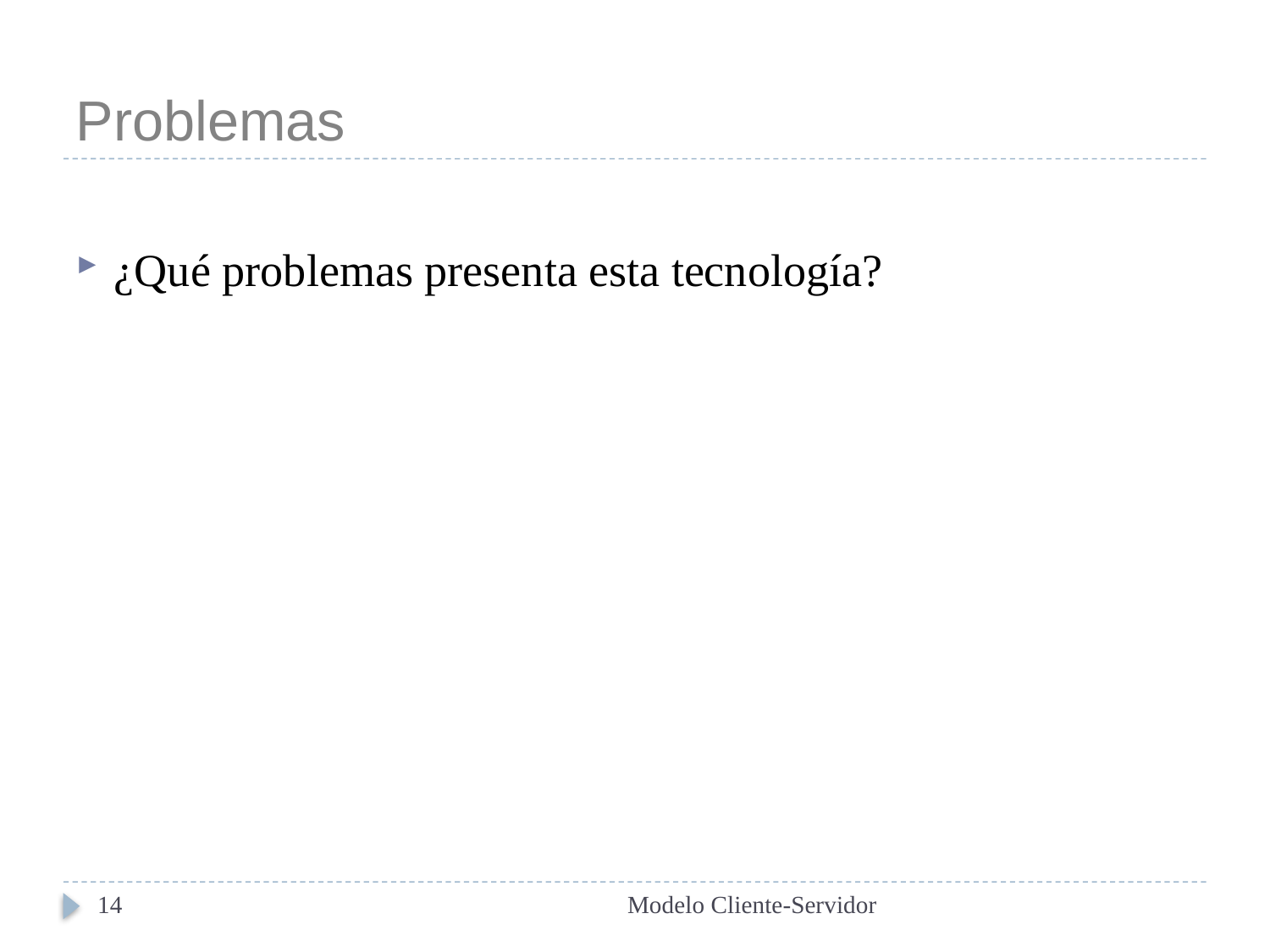

# Problemas

¿Qué problemas presenta esta tecnología?
14
Modelo Cliente-Servidor